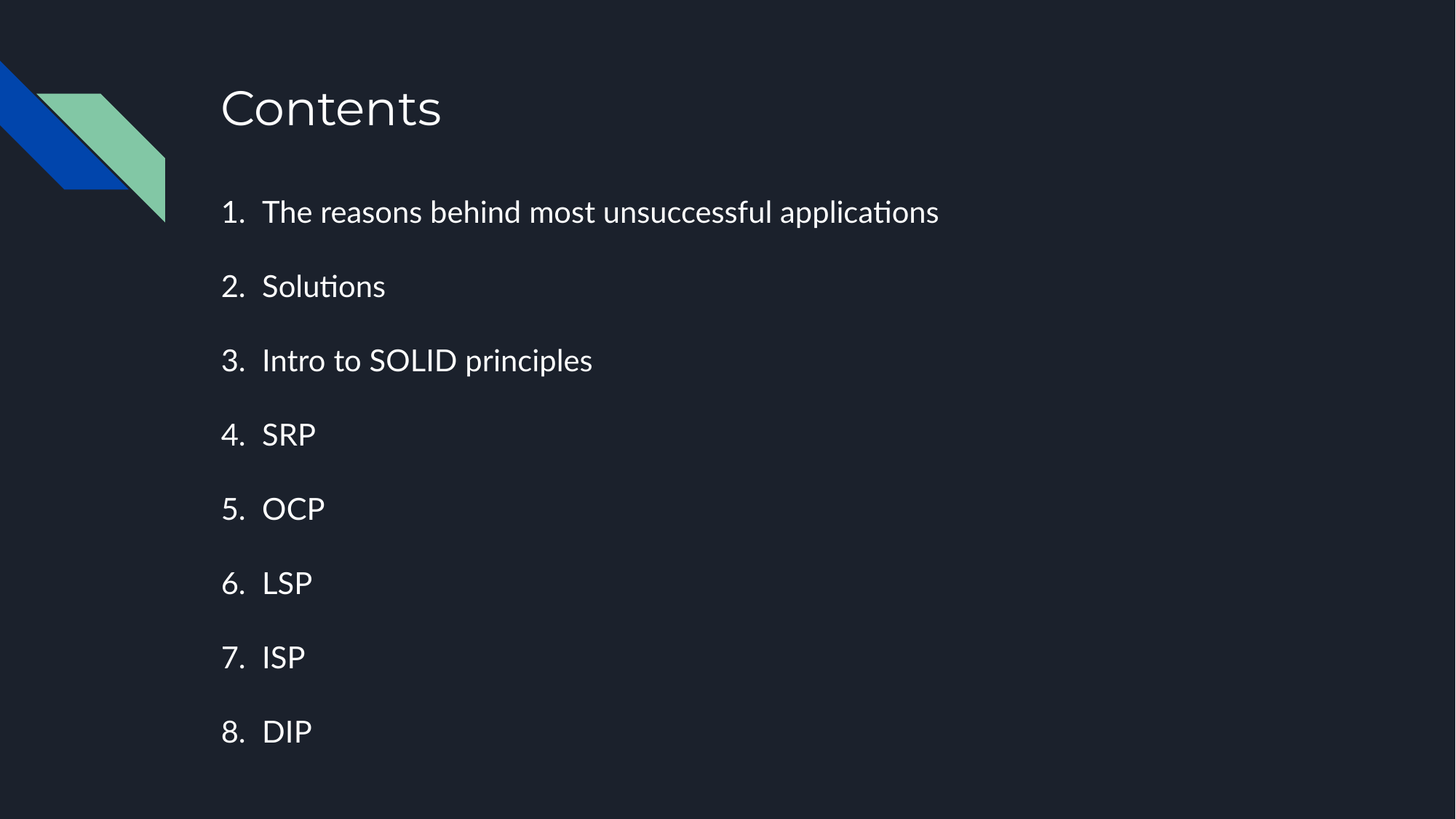

# Contents
The reasons behind most unsuccessful applications
Solutions
Intro to SOLID principles
SRP
OCP
LSP
ISP
DIP